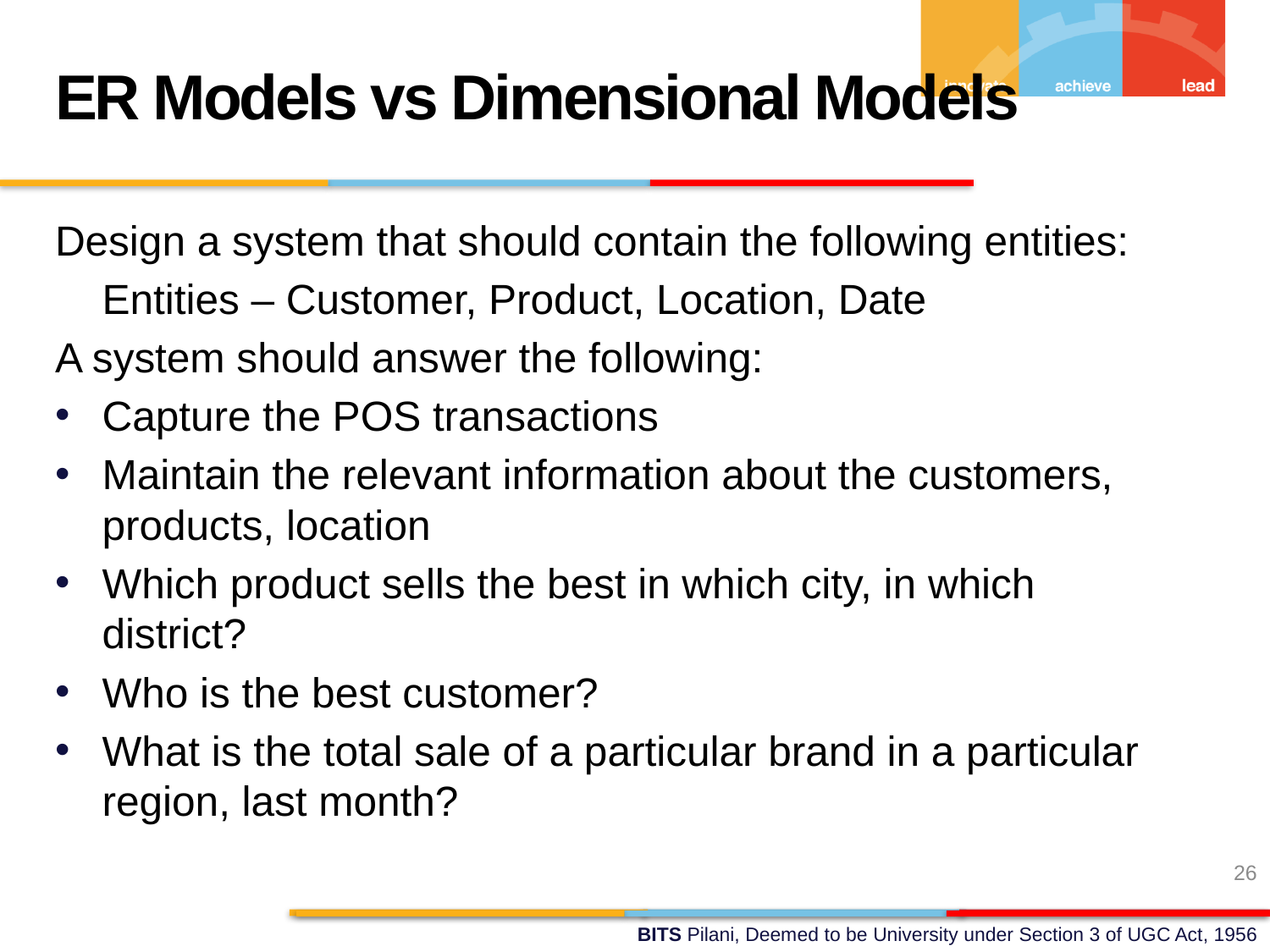

ER Models vs Dimensional Models
Design a system that should contain the following entities:
	Entities – Customer, Product, Location, Date
A system should answer the following:
Capture the POS transactions
Maintain the relevant information about the customers, products, location
Which product sells the best in which city, in which district?
Who is the best customer?
What is the total sale of a particular brand in a particular region, last month?

26